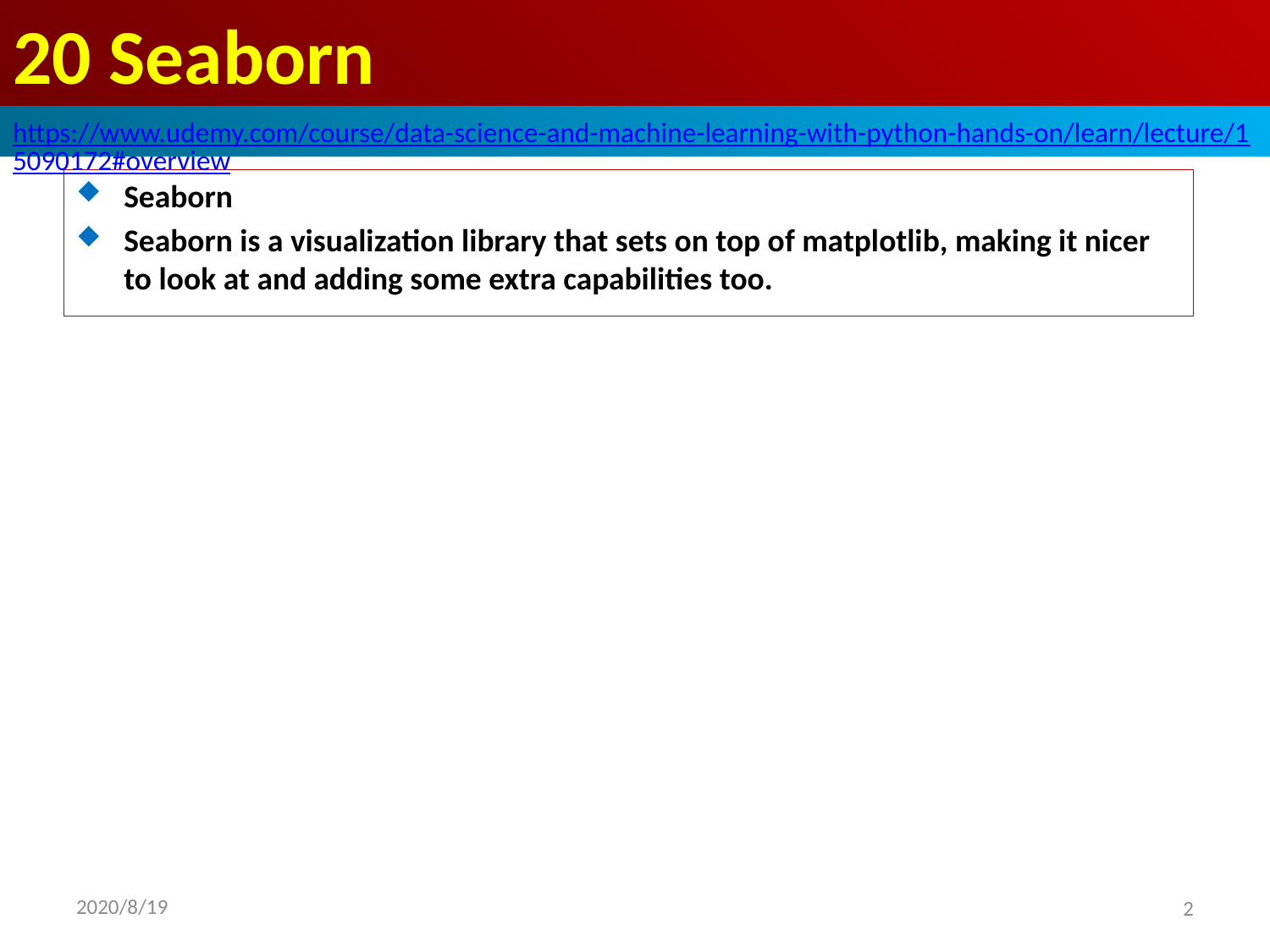

# 20 Seaborn
https://www.udemy.com/course/data-science-and-machine-learning-with-python-hands-on/learn/lecture/15090172#overview
Seaborn
Seaborn is a visualization library that sets on top of matplotlib, making it nicer to look at and adding some extra capabilities too.

2020/8/19
2